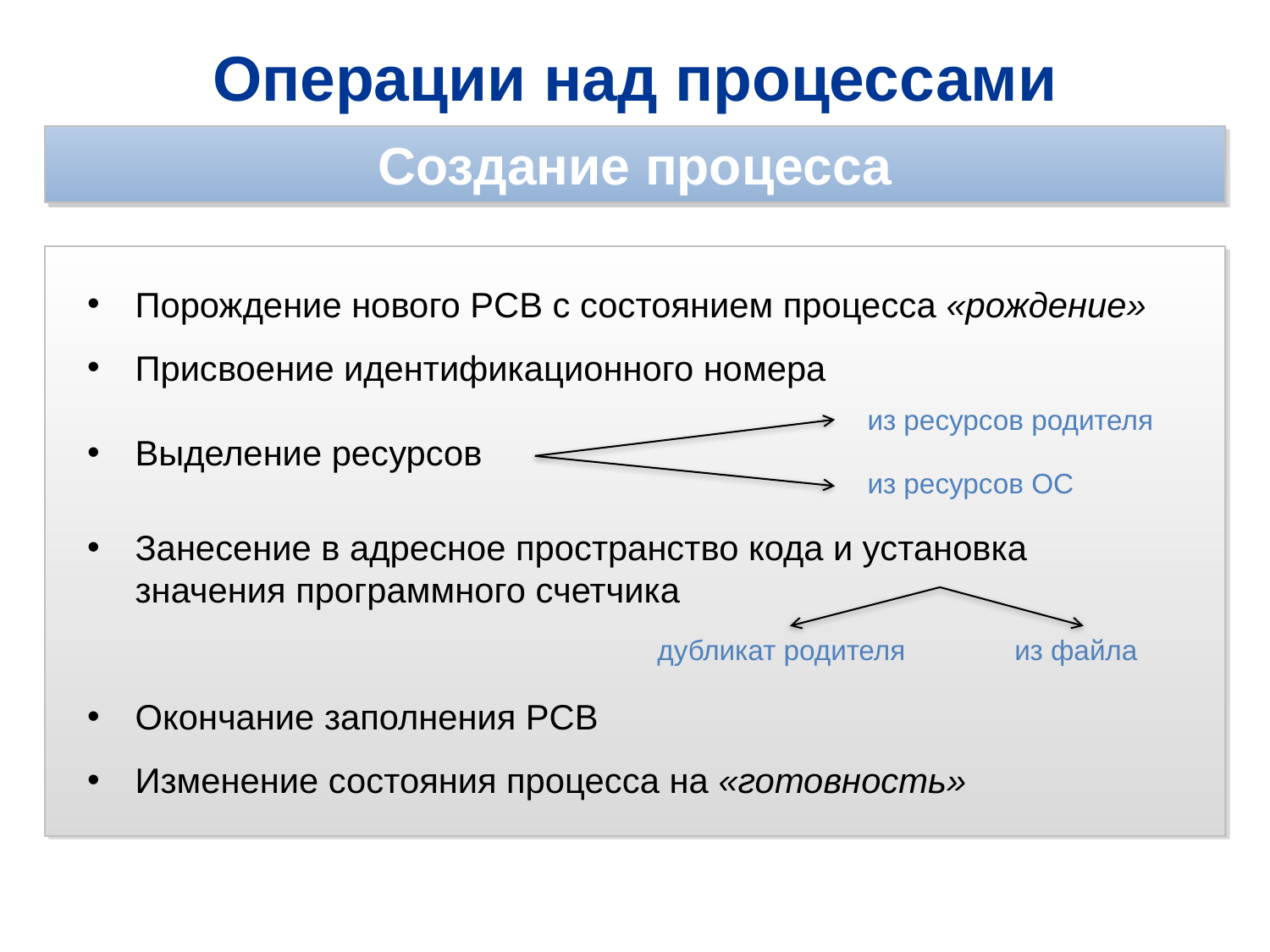

Операции над процессами
Создание процесса

Порождение нового PCB с состоянием процесса «рождение»
Присвоение идентификационного номера
Выделение ресурсов
Занесение в адресное пространство кода и установка значения программного счетчика
Окончание заполнения PCB
Изменение состояния процесса на «готовность»
из ресурсов родителя
из ресурсов ОС

дубликат родителя
из файла